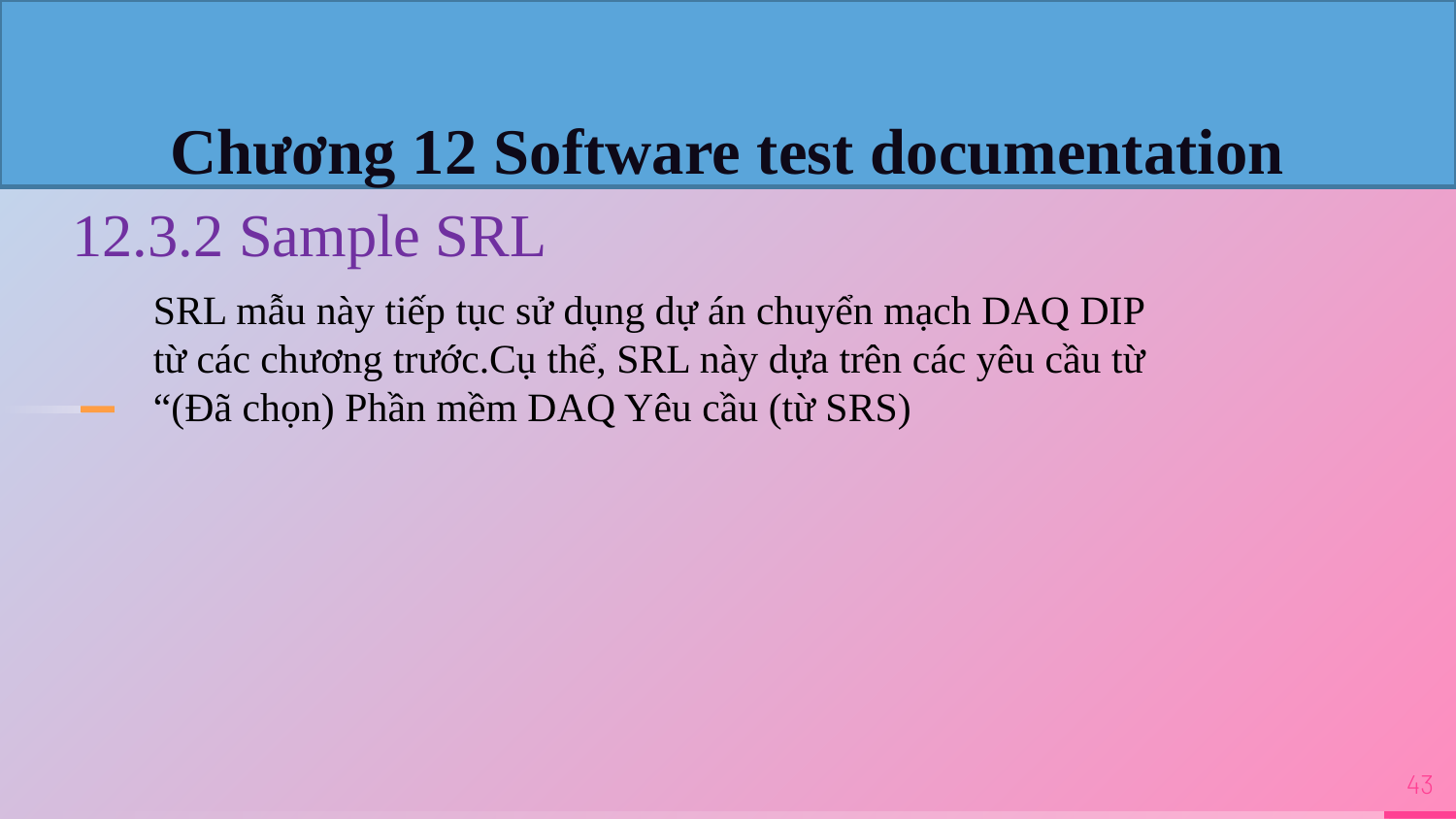

Chương 12 Software test documentation
12.3.2 Sample SRL
SRL mẫu này tiếp tục sử dụng dự án chuyển mạch DAQ DIP từ các chương trước.Cụ thể, SRL này dựa trên các yêu cầu từ “(Đã chọn) Phần mềm DAQ Yêu cầu (từ SRS)
43